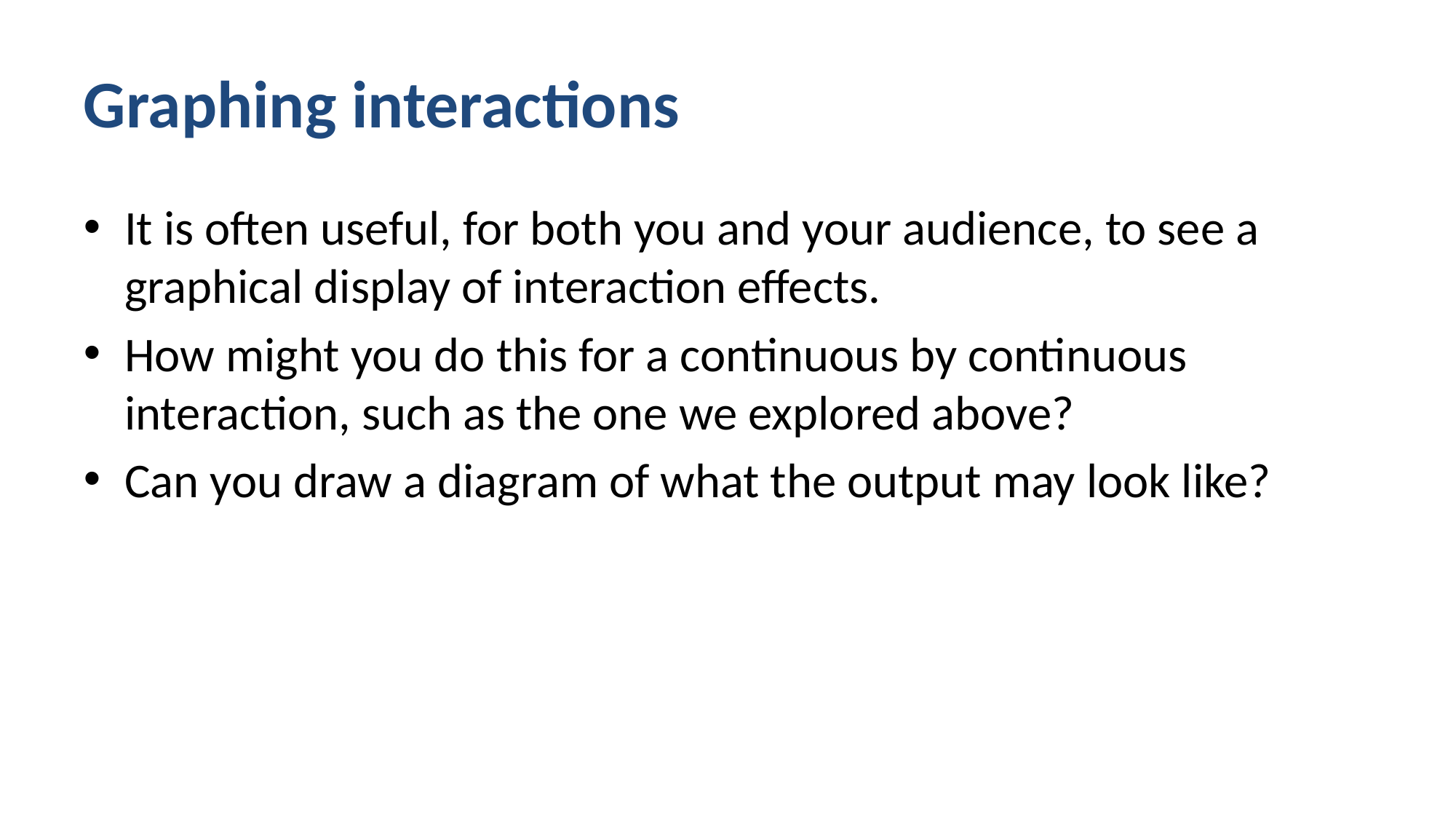

# Graphing interactions
It is often useful, for both you and your audience, to see a graphical display of interaction effects.
How might you do this for a continuous by continuous interaction, such as the one we explored above?
Can you draw a diagram of what the output may look like?